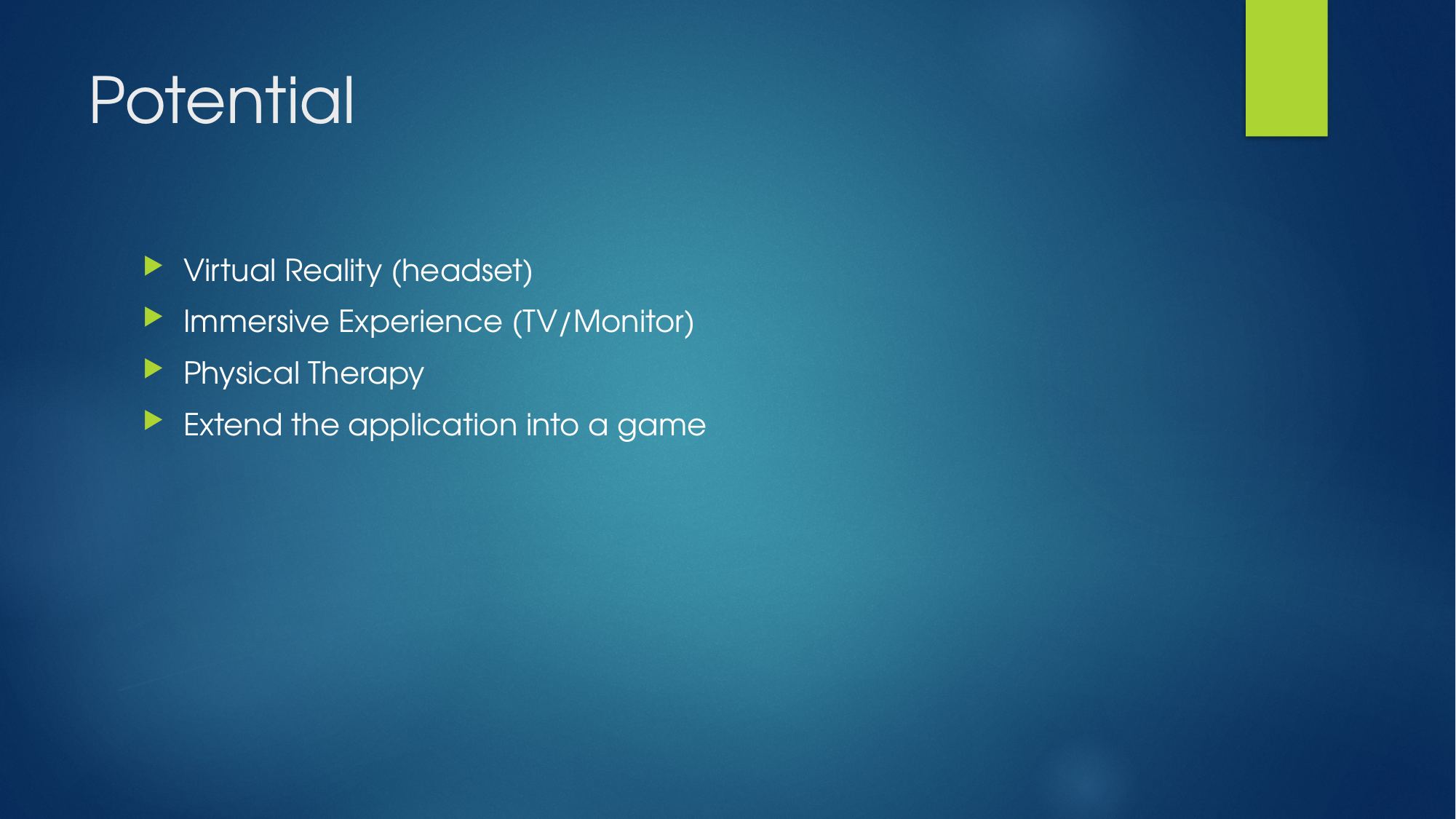

# Potential
Virtual Reality (headset)
Immersive Experience (TV/Monitor)
Physical Therapy
Extend the application into a game